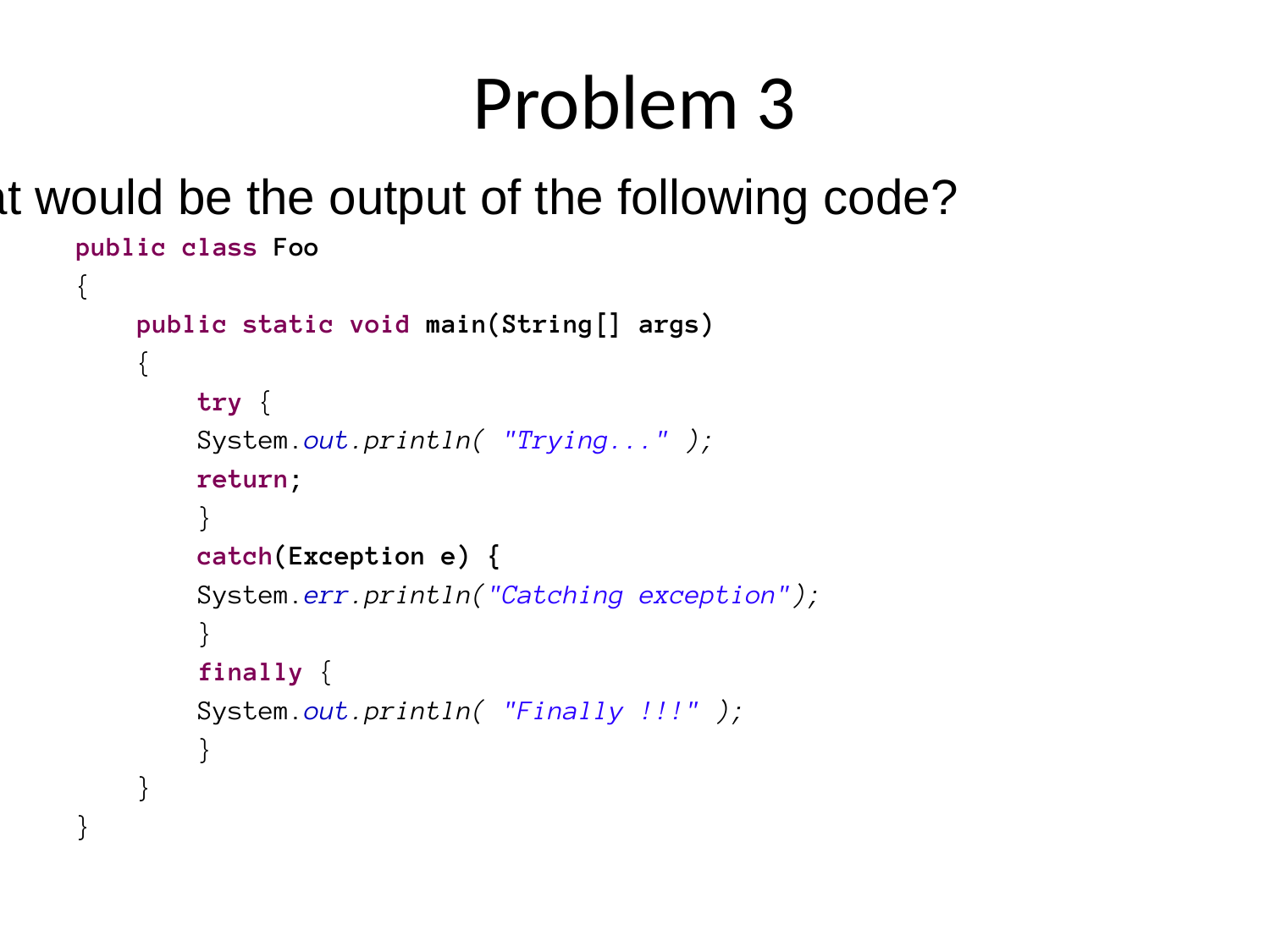

# Problem 3
What would be the output of the following code?
public class Foo
{
    public static void main(String[] args)
    {
        try {
        System.out.println( "Trying..." );
        return;
        }
        catch(Exception e) {
        System.err.println("Catching exception");
        }
        finally {
        System.out.println( "Finally !!!" );
        }
    }
}